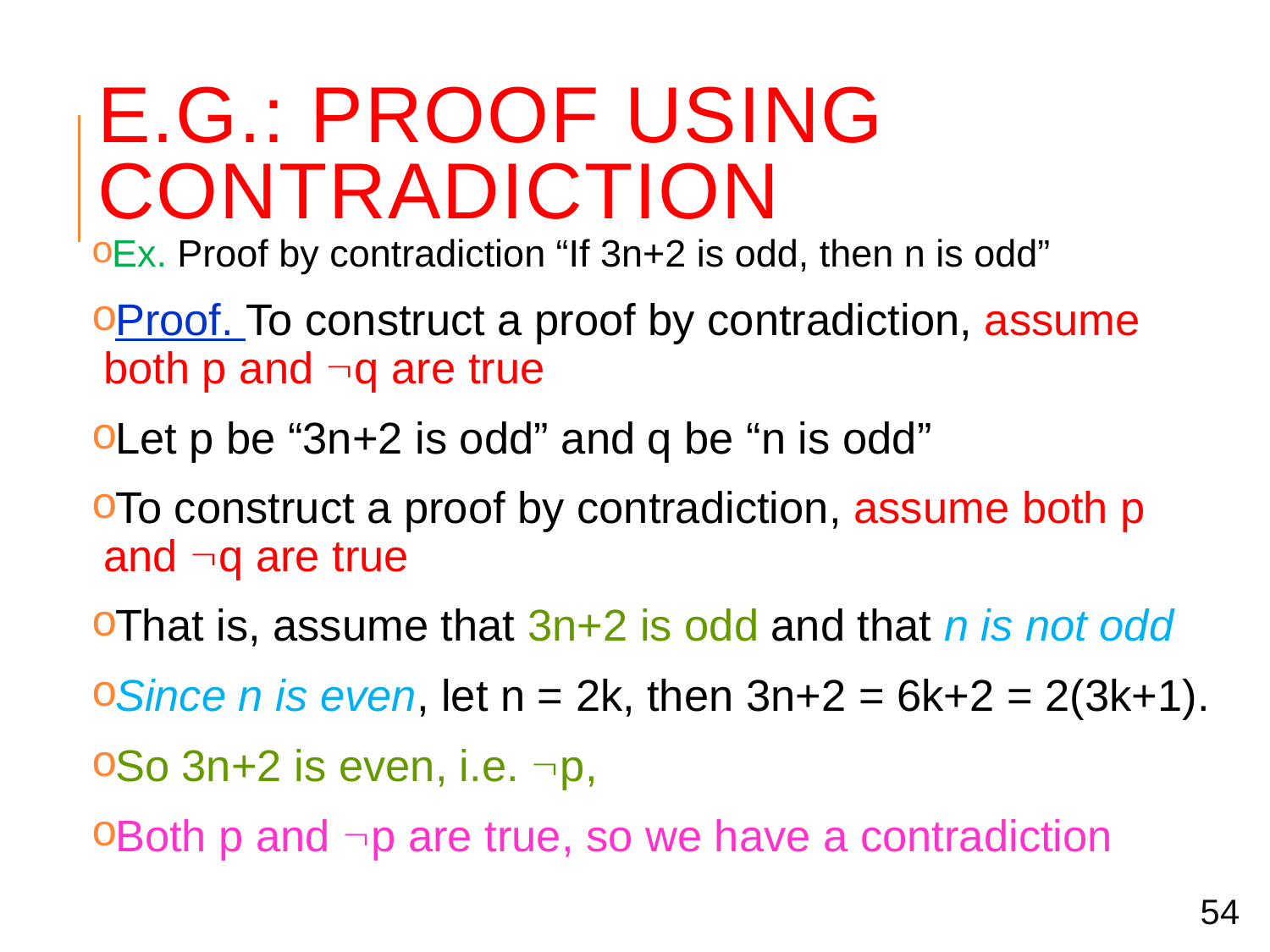

# E.g.: Proof using contradiction
Ex. Proof by contradiction “If 3n+2 is odd, then n is odd”
Proof. To construct a proof by contradiction, assume both p and ¬q are true
Let p be “3n+2 is odd” and q be “n is odd”
To construct a proof by contradiction, assume both p and ¬q are true
That is, assume that 3n+2 is odd and that n is not odd
Since n is even, let n = 2k, then 3n+2 = 6k+2 = 2(3k+1).
So 3n+2 is even, i.e. ¬p,
Both p and ¬p are true, so we have a contradiction
54